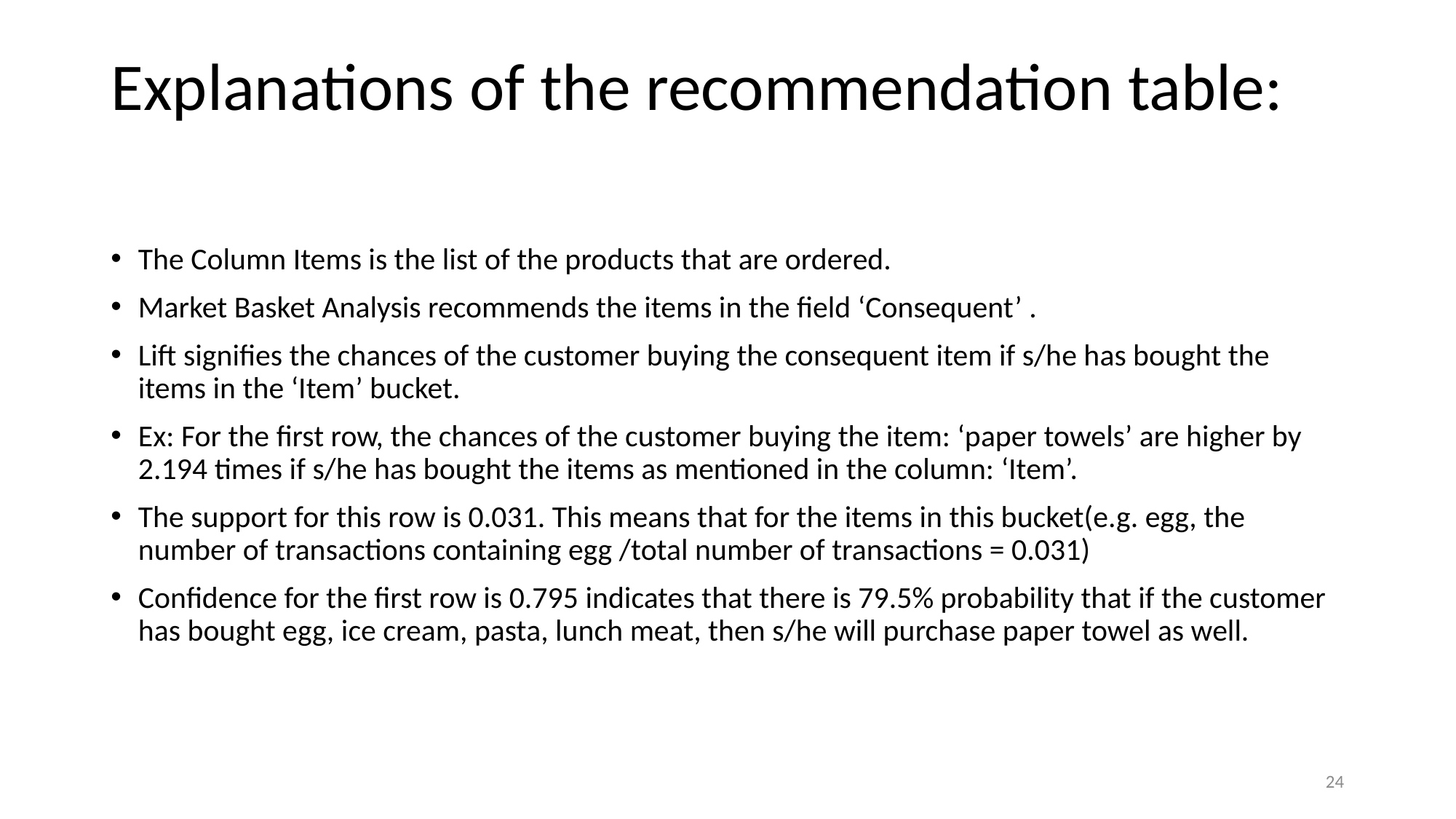

# Explanations of the recommendation table:
The Column Items is the list of the products that are ordered.
Market Basket Analysis recommends the items in the field ‘Consequent’ .
Lift signifies the chances of the customer buying the consequent item if s/he has bought the items in the ‘Item’ bucket.
Ex: For the first row, the chances of the customer buying the item: ‘paper towels’ are higher by 2.194 times if s/he has bought the items as mentioned in the column: ‘Item’.
The support for this row is 0.031. This means that for the items in this bucket(e.g. egg, the number of transactions containing egg /total number of transactions = 0.031)
Confidence for the first row is 0.795 indicates that there is 79.5% probability that if the customer has bought egg, ice cream, pasta, lunch meat, then s/he will purchase paper towel as well.
24